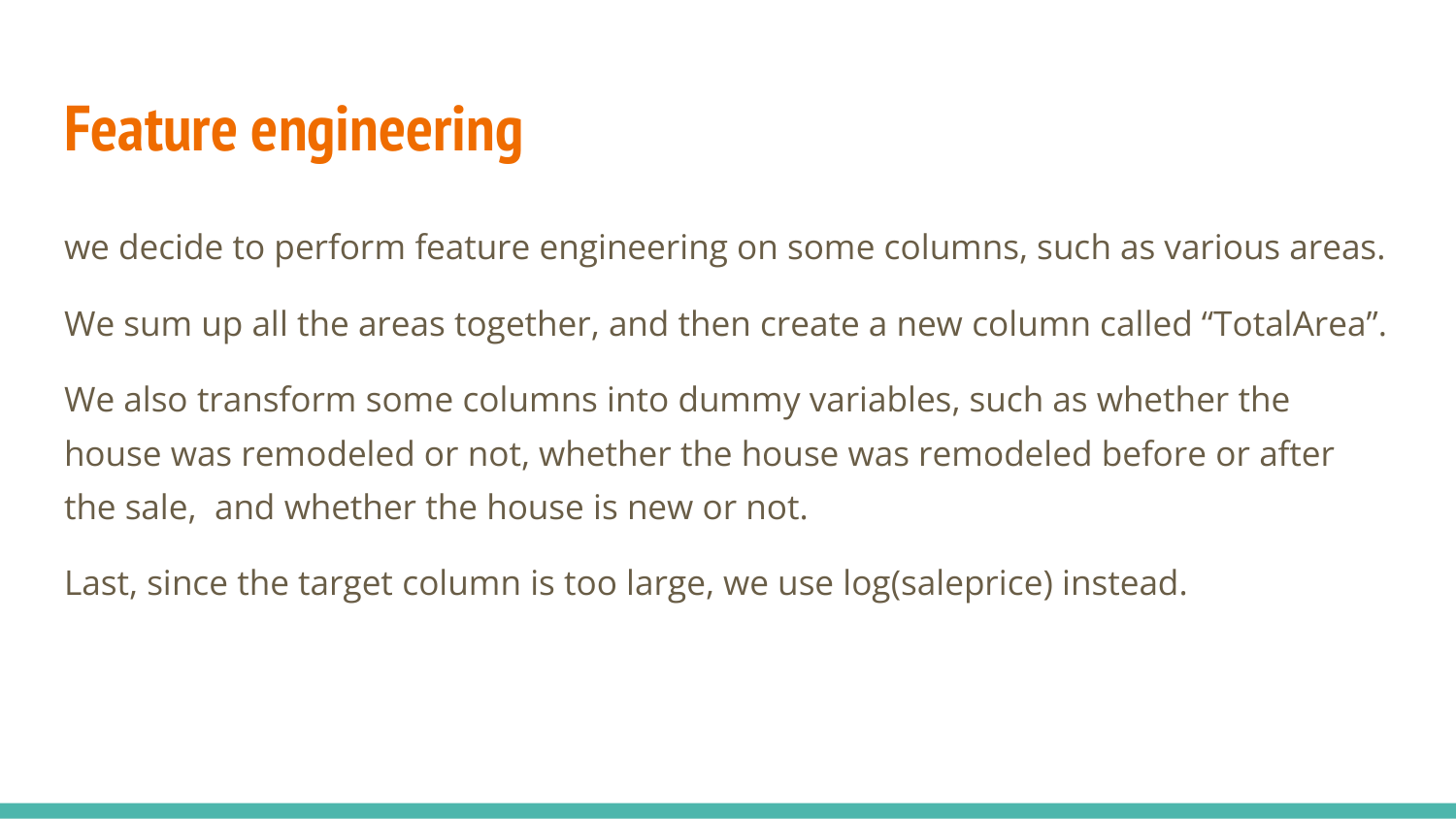

# Feature engineering
we decide to perform feature engineering on some columns, such as various areas.
We sum up all the areas together, and then create a new column called “TotalArea”.
We also transform some columns into dummy variables, such as whether the house was remodeled or not, whether the house was remodeled before or after the sale,  and whether the house is new or not.
Last, since the target column is too large, we use log(saleprice) instead.